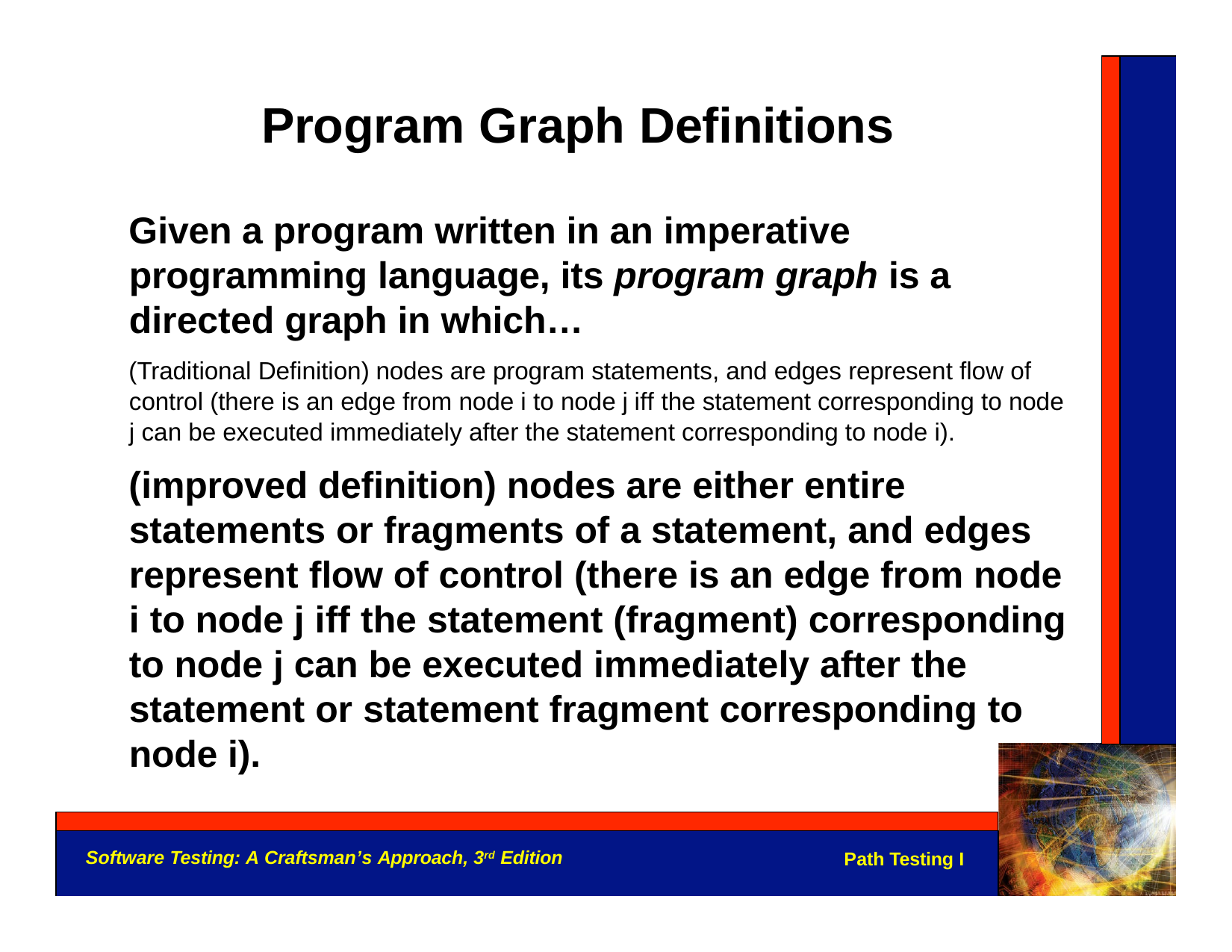

# Program Graph Deﬁnitions
Given a program written in an imperative programming language, its program graph is a directed graph in which…
(Traditional Deﬁnition) nodes are program statements, and edges represent ﬂow of control (there is an edge from node i to node j iff the statement corresponding to node j can be executed immediately after the statement corresponding to node i).
(improved deﬁnition) nodes are either entire statements or fragments of a statement, and edges represent ﬂow of control (there is an edge from node i to node j iff the statement (fragment) corresponding to node j can be executed immediately after the statement or statement fragment corresponding to node i).
Software Testing: A Craftsman’s Approach, 3rd  Edition
Path Testing I